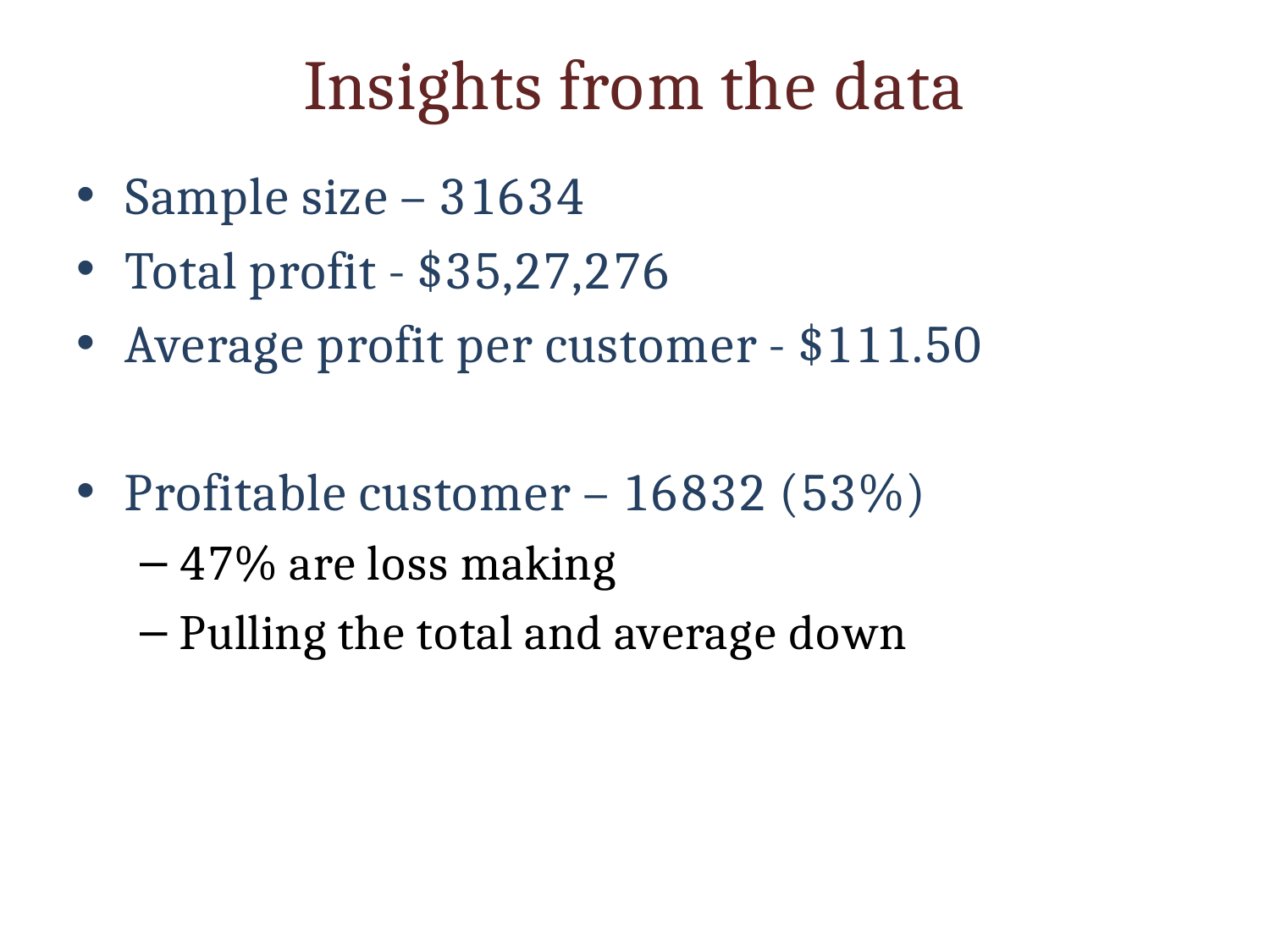

# Insights from the data
Sample size – 31634
Total profit - $35,27,276
Average profit per customer - $111.50

Profitable customer – 16832 (53%)
47% are loss making
Pulling the total and average down